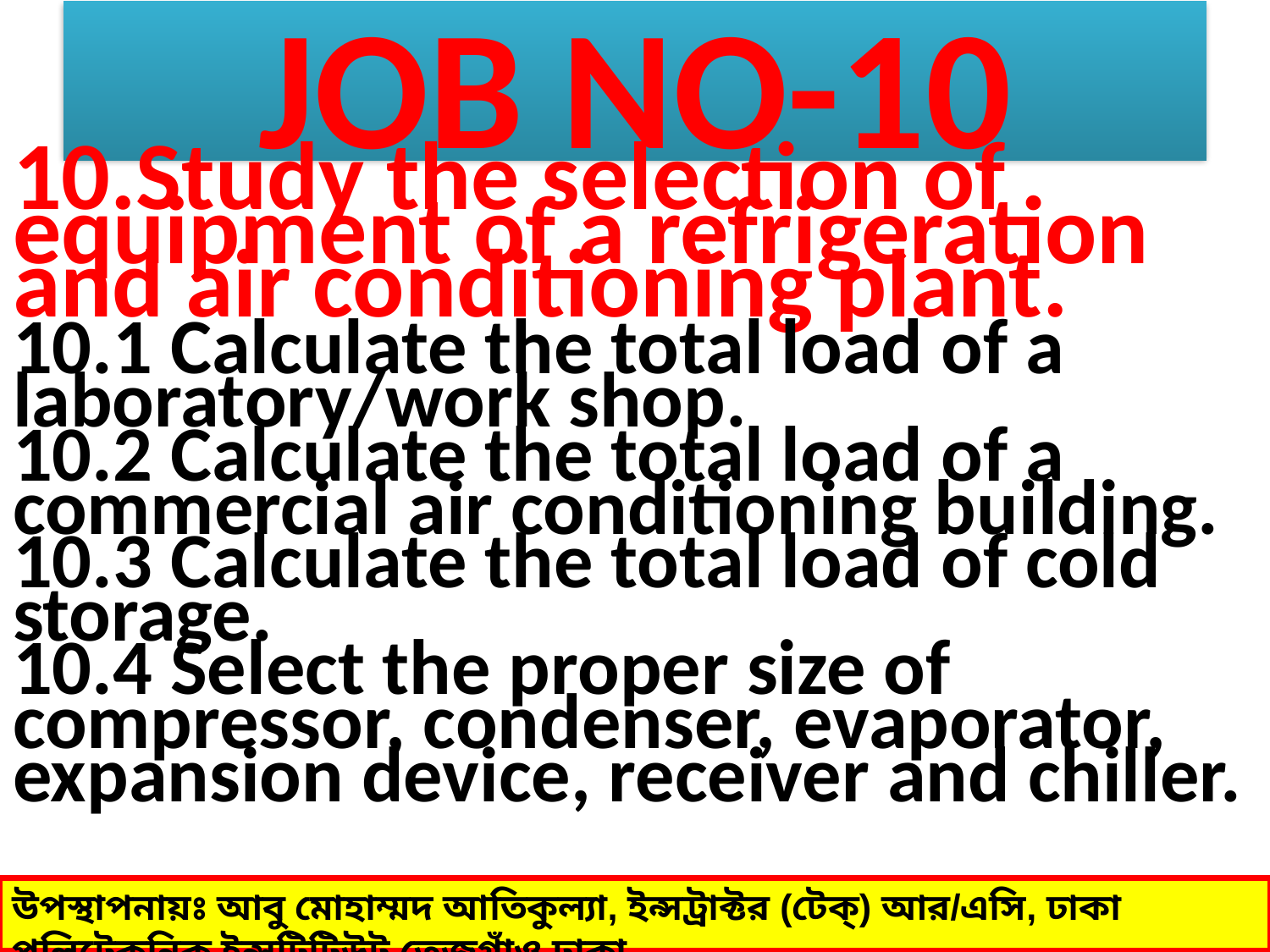

# JOB NO-10
10.Study the selection of equipment of a refrigeration and air conditioning plant.
10.1 Calculate the total load of a laboratory/work shop.
10.2 Calculate the total load of a commercial air conditioning building.
10.3 Calculate the total load of cold storage.
10.4 Select the proper size of compressor, condenser, evaporator, expansion device, receiver and chiller.
উপস্থাপনায়ঃ আবু মোহাম্মদ আতিকুল্যা, ইন্সট্রাক্টর (টেক্) আর/এসি, ঢাকা পলিটেকনিক ইন্সটিটিউট,তেজগাঁও,ঢাকা